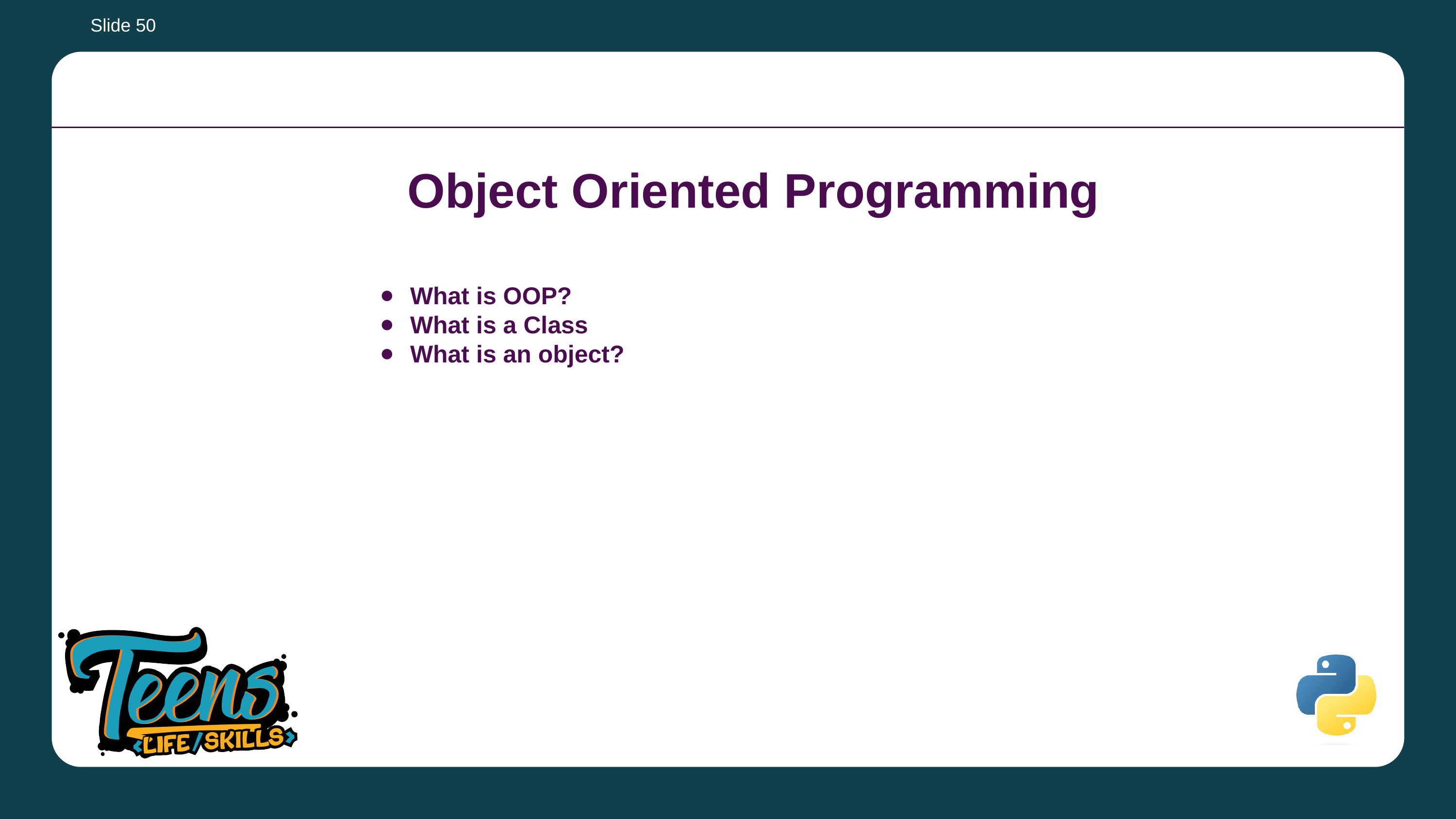

Slide 50

# Object Oriented Programming
What is OOP?
What is a Class
What is an object?